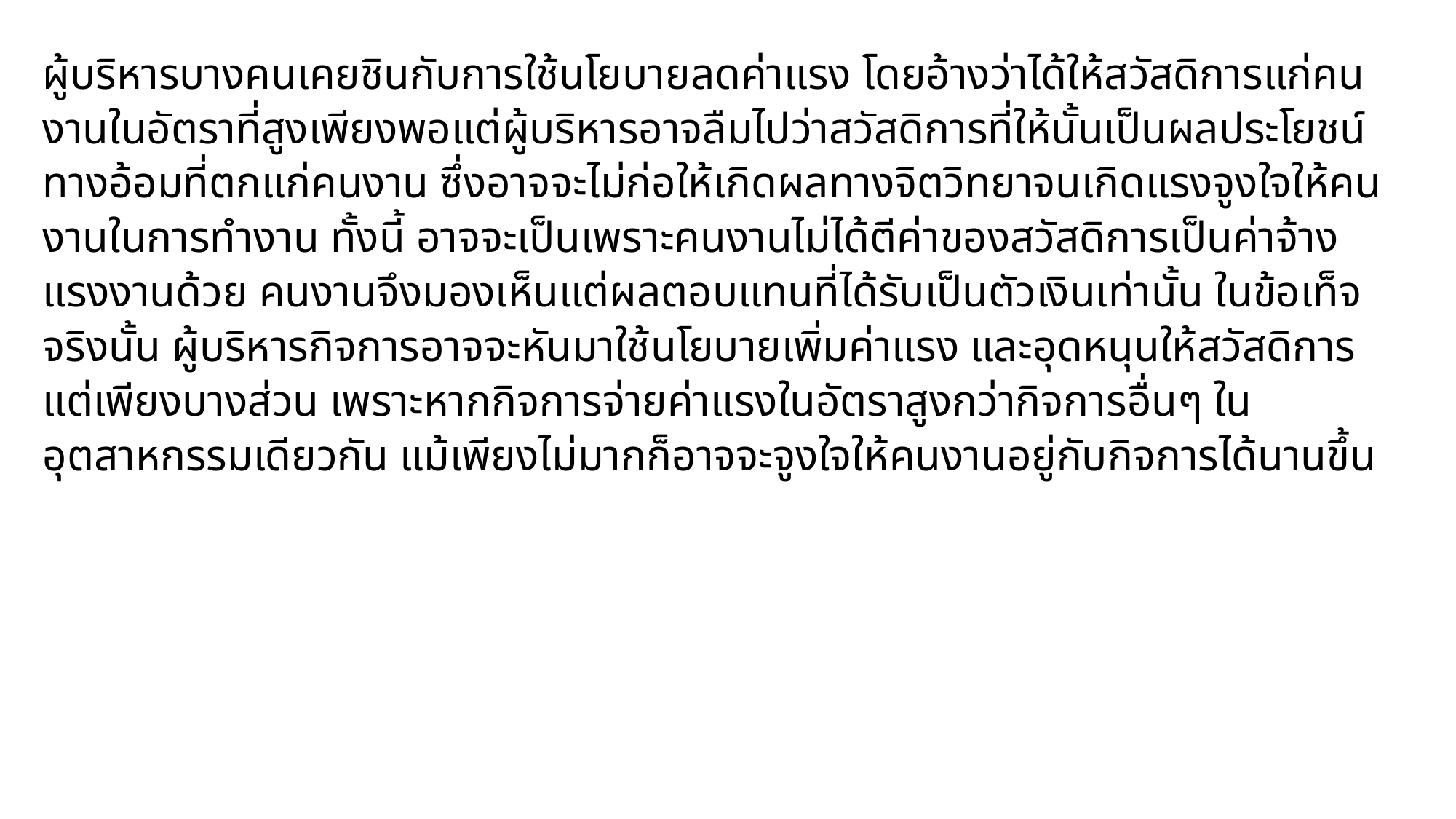

ผู้บริหารบางคนเคยชินกับการใช้นโยบายลดค่าแรง โดยอ้างว่าได้ให้สวัสดิการแก่คนงานในอัตราที่สูงเพียงพอแต่ผู้บริหารอาจลืมไปว่าสวัสดิการที่ให้นั้นเป็นผลประโยชน์ทางอ้อมที่ตกแก่คนงาน ซึ่งอาจจะไม่ก่อให้เกิดผลทางจิตวิทยาจนเกิดแรงจูงใจให้คนงานในการทำงาน ทั้งนี้ อาจจะเป็นเพราะคนงานไม่ได้ตีค่าของสวัสดิการเป็นค่าจ้างแรงงานด้วย คนงานจึงมองเห็นแต่ผลตอบแทนที่ได้รับเป็นตัวเงินเท่านั้น ในข้อเท็จจริงนั้น ผู้บริหารกิจการอาจจะหันมาใช้นโยบายเพิ่มค่าแรง และอุดหนุนให้สวัสดิการ แต่เพียงบางส่วน เพราะหากกิจการจ่ายค่าแรงในอัตราสูงกว่ากิจการอื่นๆ ในอุตสาหกรรมเดียวกัน แม้เพียงไม่มากก็อาจจะจูงใจให้คนงานอยู่กับกิจการได้นานขึ้น